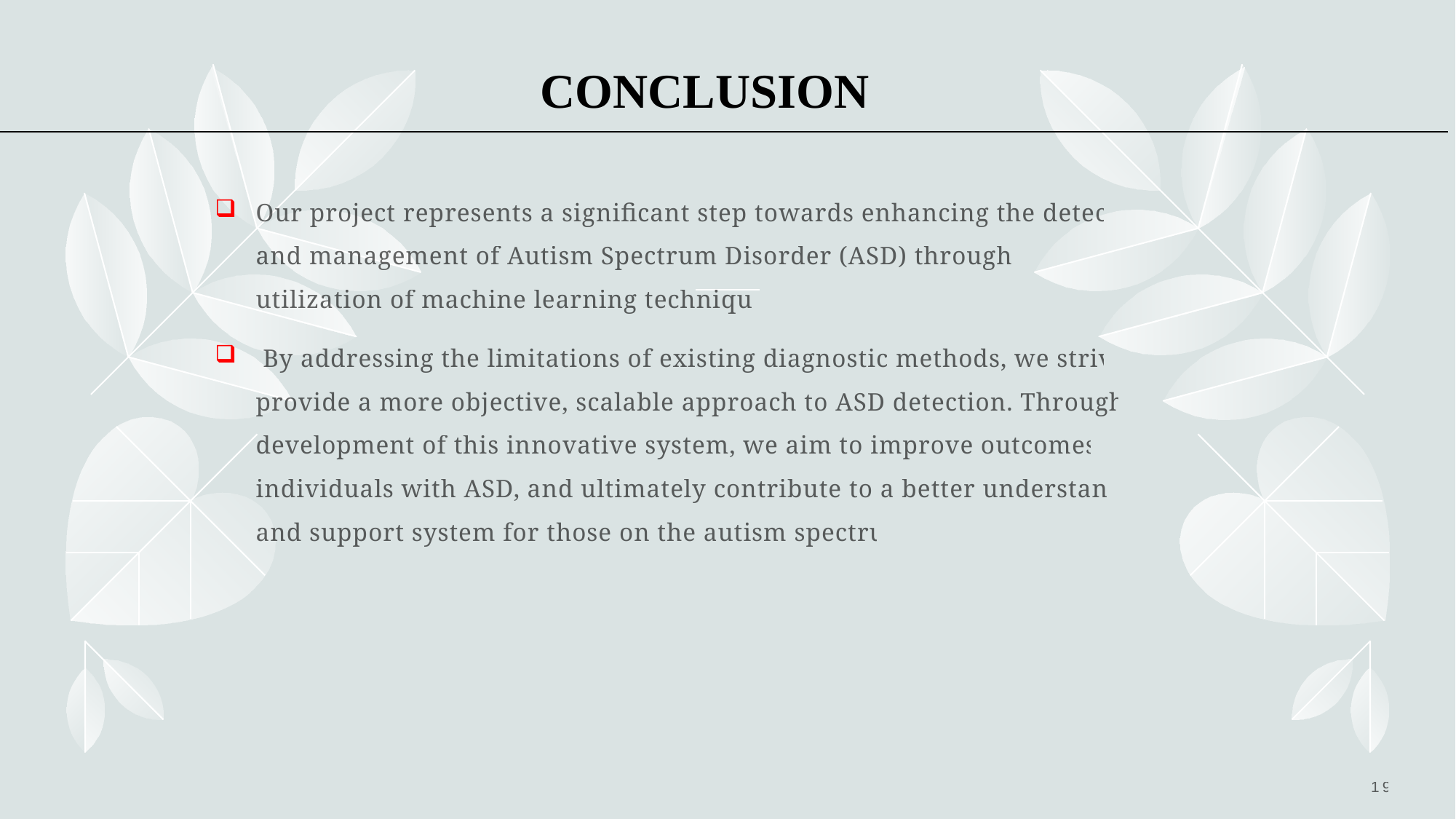

# CONCLUSION
Our project represents a significant step towards enhancing the detection and management of Autism Spectrum Disorder (ASD) through the utilization of machine learning techniques.
 By addressing the limitations of existing diagnostic methods, we strive to provide a more objective, scalable approach to ASD detection. Through the development of this innovative system, we aim to improve outcomes for individuals with ASD, and ultimately contribute to a better understanding and support system for those on the autism spectrum.
19